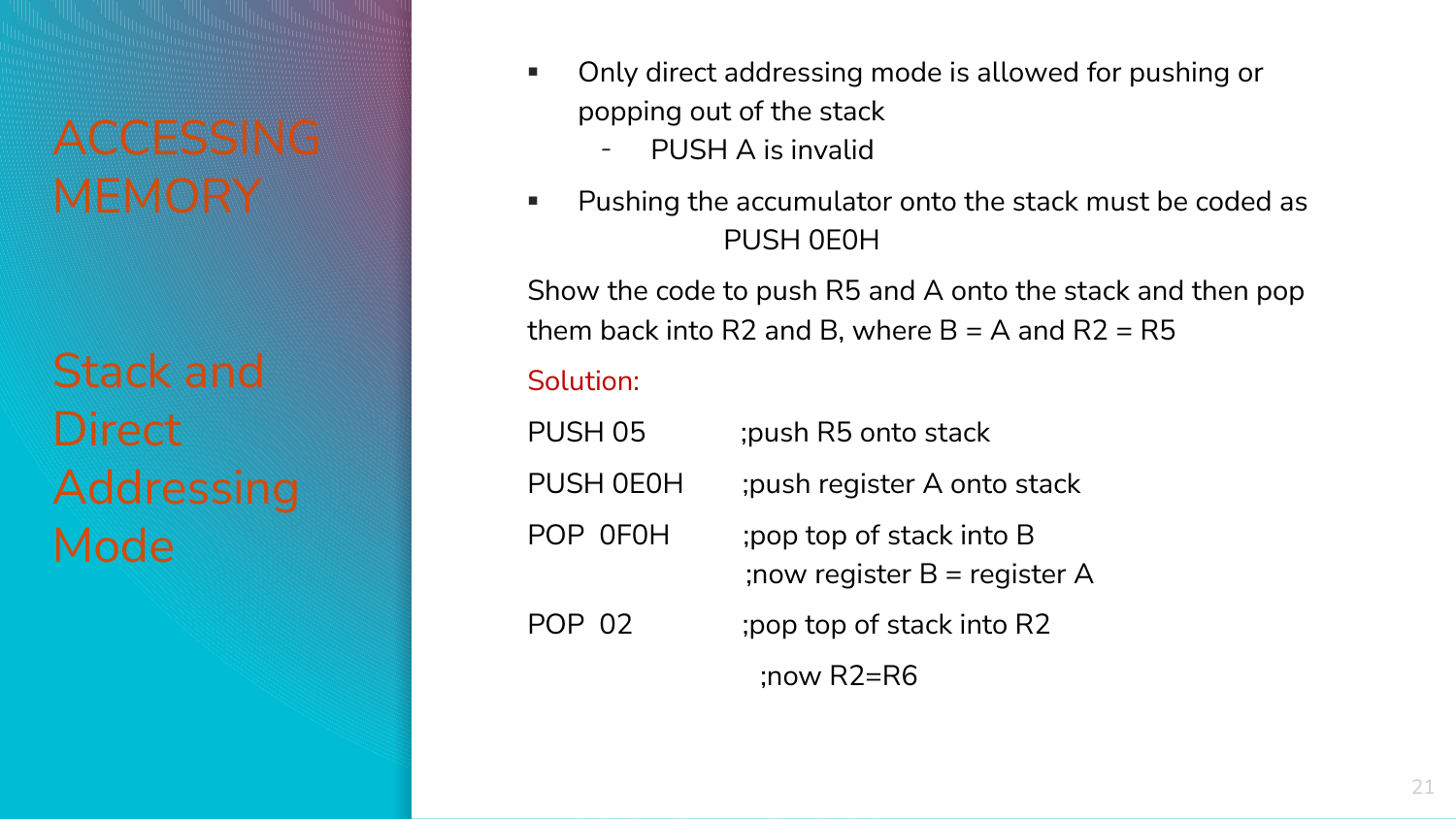

Only direct addressing mode is allowed for pushing or popping out of the stack
PUSH A is invalid
Pushing the accumulator onto the stack must be coded as 	PUSH 0E0H
Show the code to push R5 and A onto the stack and then pop them back into R2 and B, where B = A and R2 = R5
Solution:
PUSH 05             ;push R5 onto stack
PUSH 0E0H        ;push register A onto stack
POP  0F0H          ;pop top of stack into B
;now register B = register A
POP  02               ;pop top of stack into R2
	            ;now R2=R6
# ACCESSING MEMORY Stack and Direct Addressing Mode
21